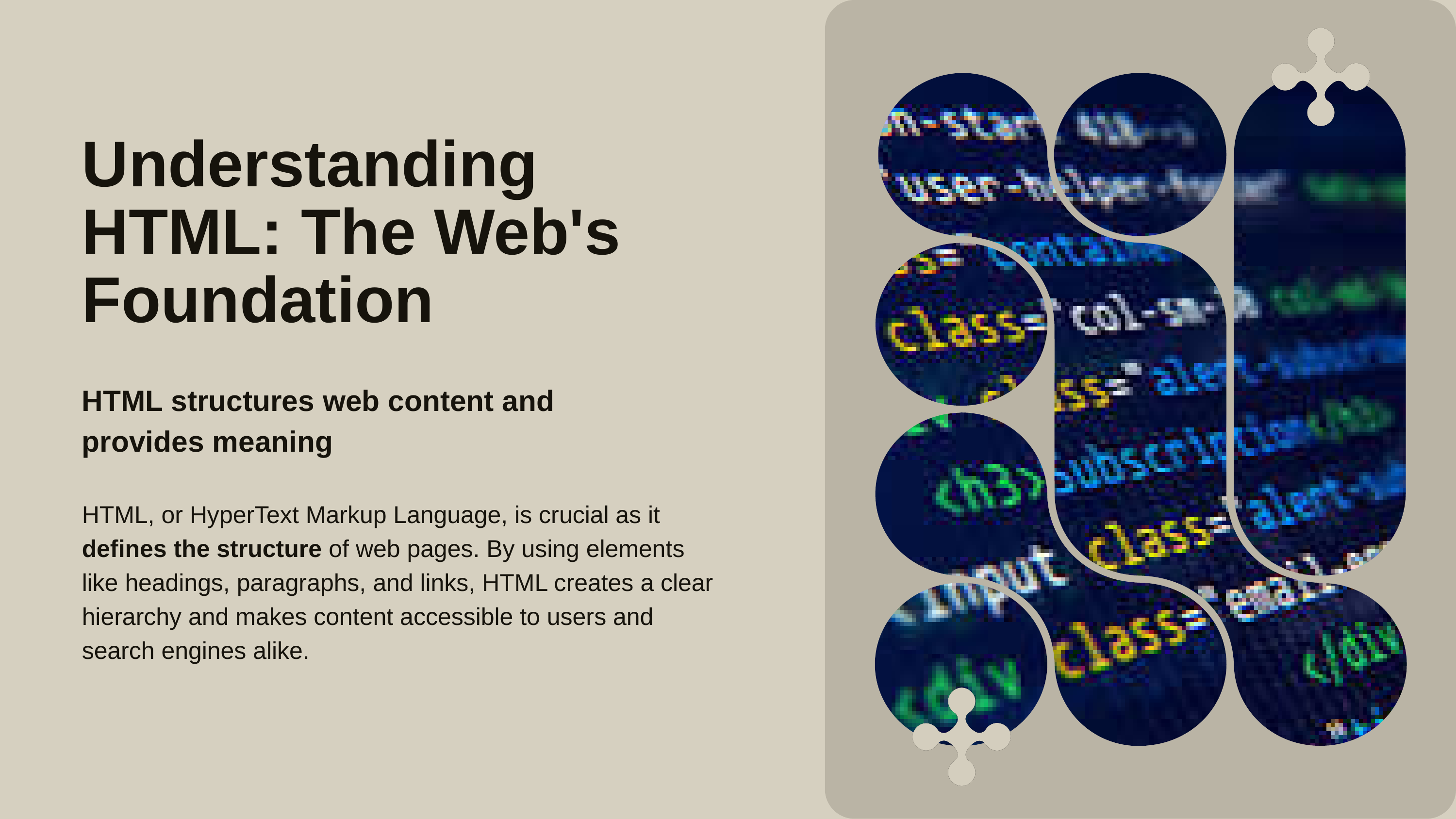

Understanding HTML: The Web's Foundation
HTML structures web content and provides meaning
HTML, or HyperText Markup Language, is crucial as it defines the structure of web pages. By using elements like headings, paragraphs, and links, HTML creates a clear hierarchy and makes content accessible to users and search engines alike.